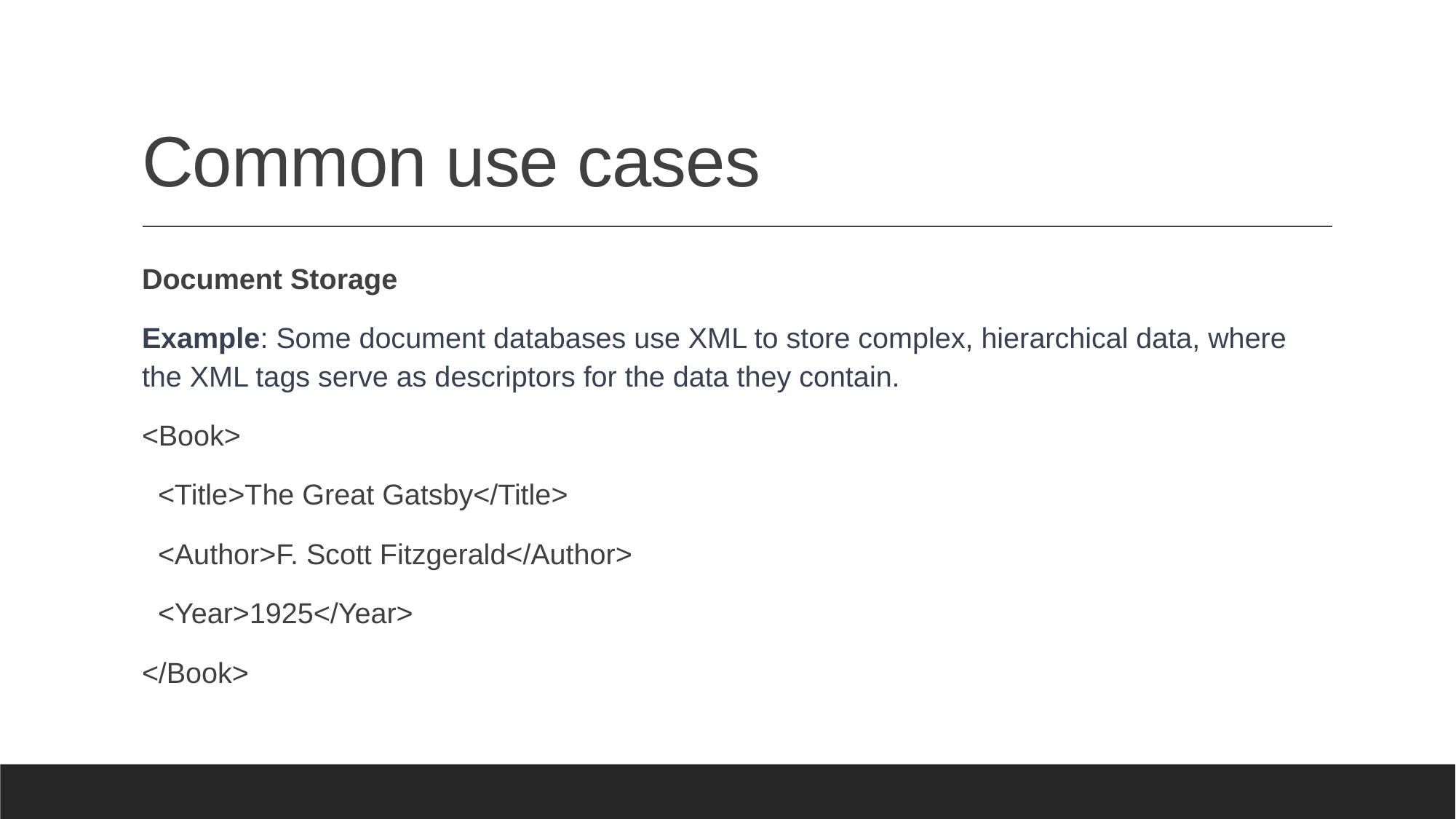

# Common use cases
Document Storage
Example: Some document databases use XML to store complex, hierarchical data, where the XML tags serve as descriptors for the data they contain.
<Book>
  <Title>The Great Gatsby</Title>
  <Author>F. Scott Fitzgerald</Author>
  <Year>1925</Year>
</Book>